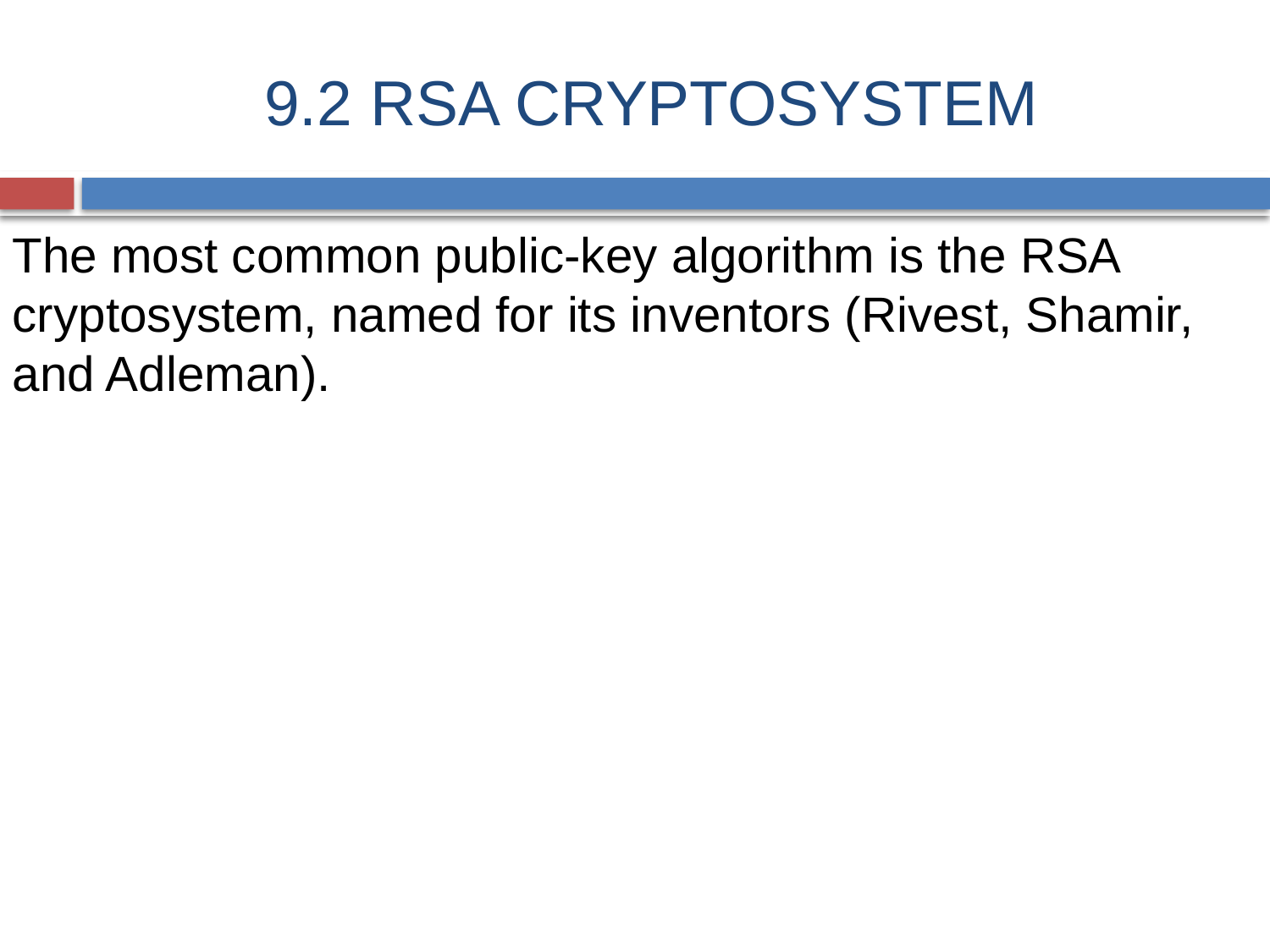

# 9.2 RSA CRYPTOSYSTEM
The most common public-key algorithm is the RSA cryptosystem, named for its inventors (Rivest, Shamir, and Adleman).